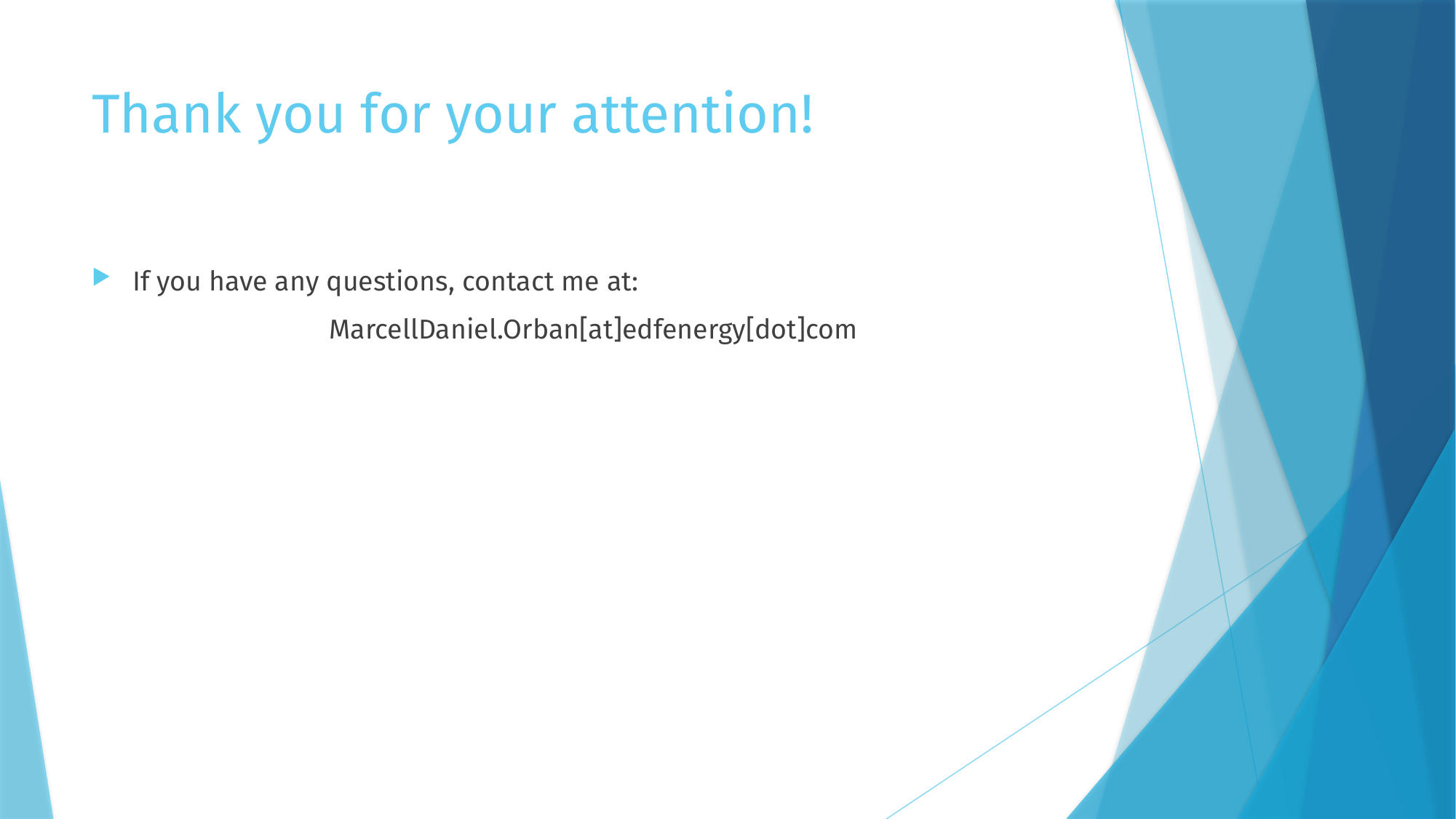

# Thank you for your attention!
If you have any questions, contact me at:
MarcellDaniel.Orban[at]edfenergy[dot]com